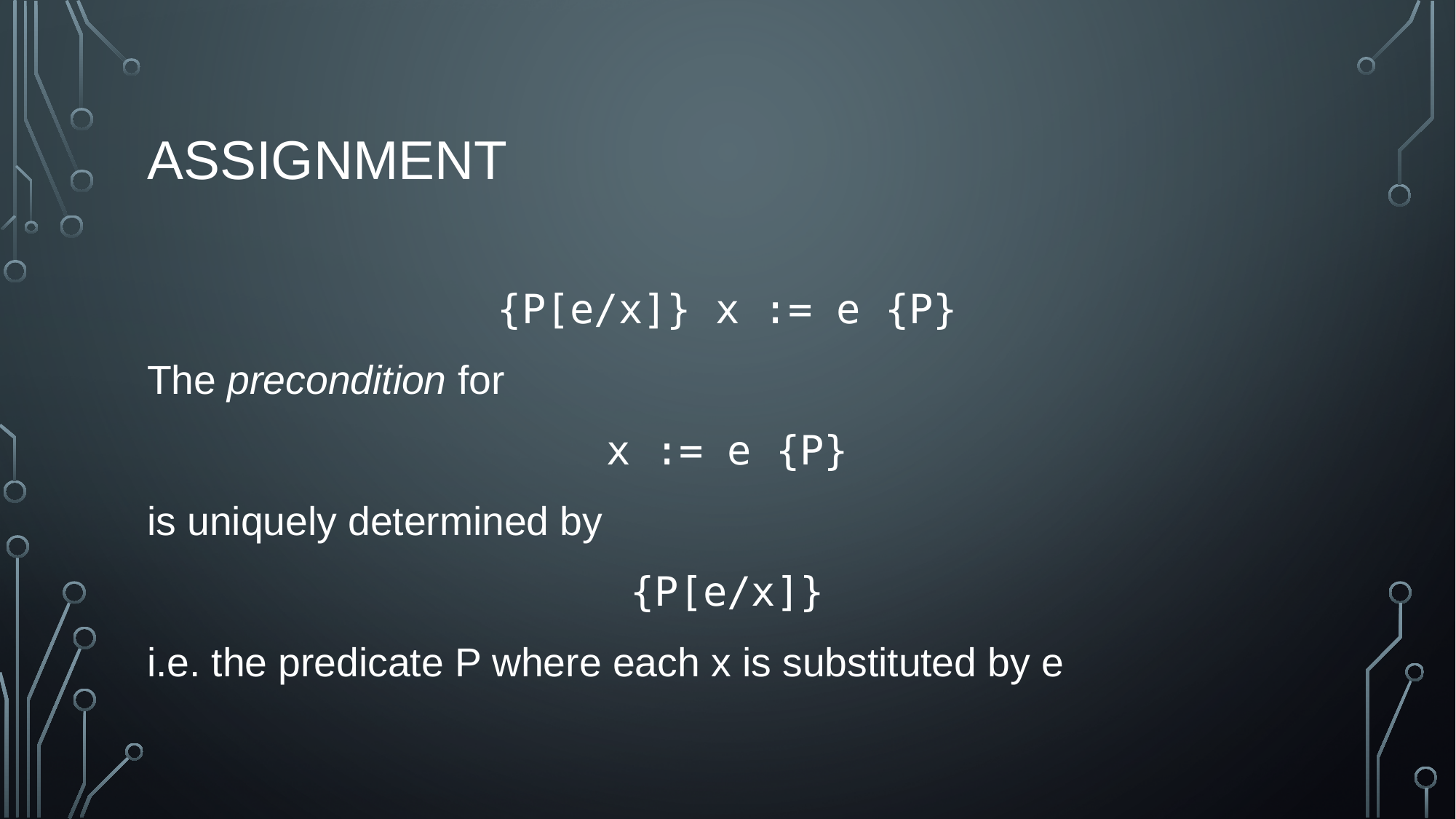

# Assignment
{P[e/x]} x := e {P}
The precondition for
x := e {P}
is uniquely determined by
{P[e/x]}
i.e. the predicate P where each x is substituted by e